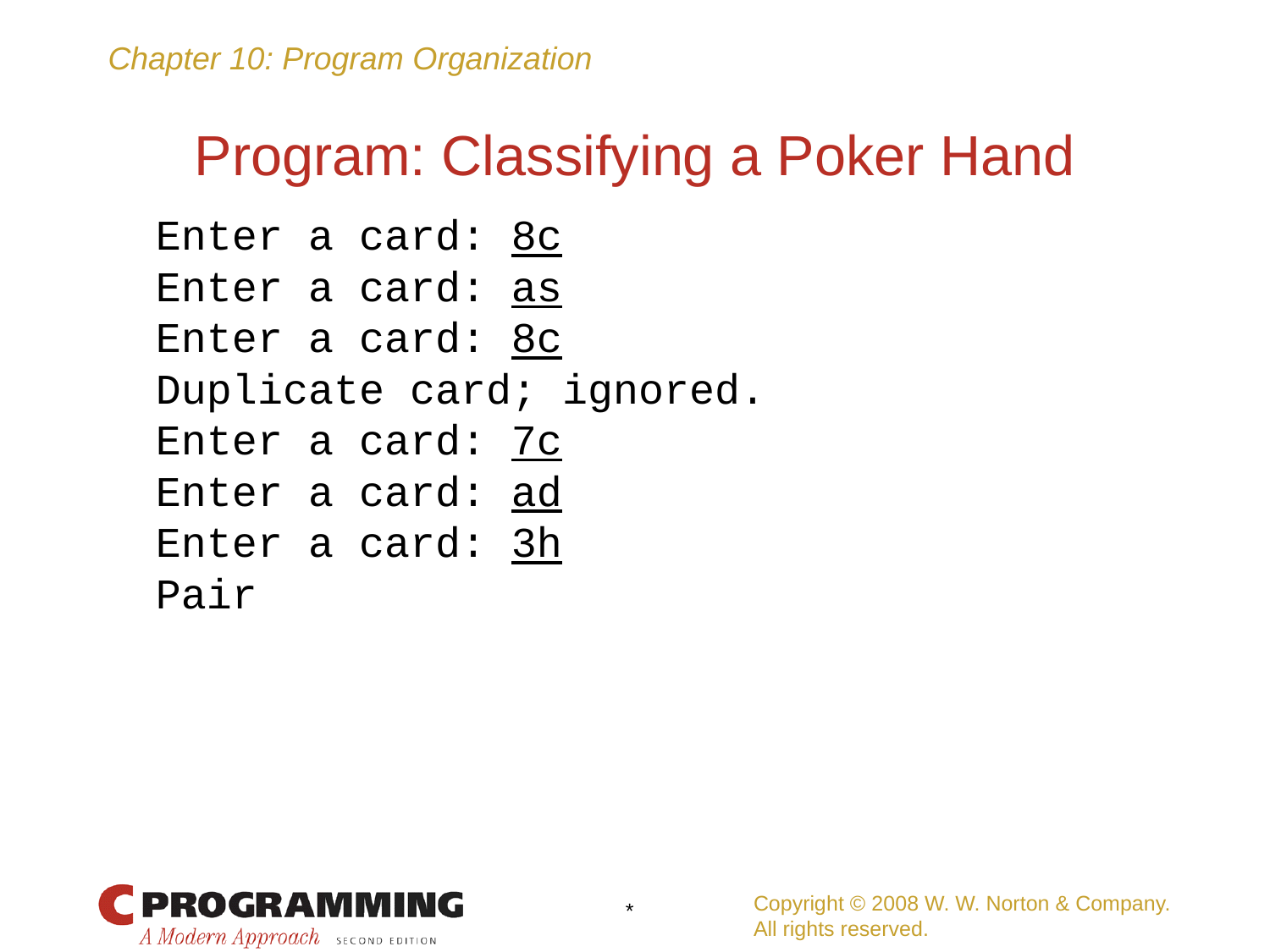

# Program: Classifying a Poker Hand
	Enter a card: 8c
	Enter a card: as
	Enter a card: 8c
	Duplicate card; ignored.
	Enter a card: 7c
	Enter a card: ad
	Enter a card: 3h
	Pair
Copyright © 2008 W. W. Norton & Company.
All rights reserved.
*